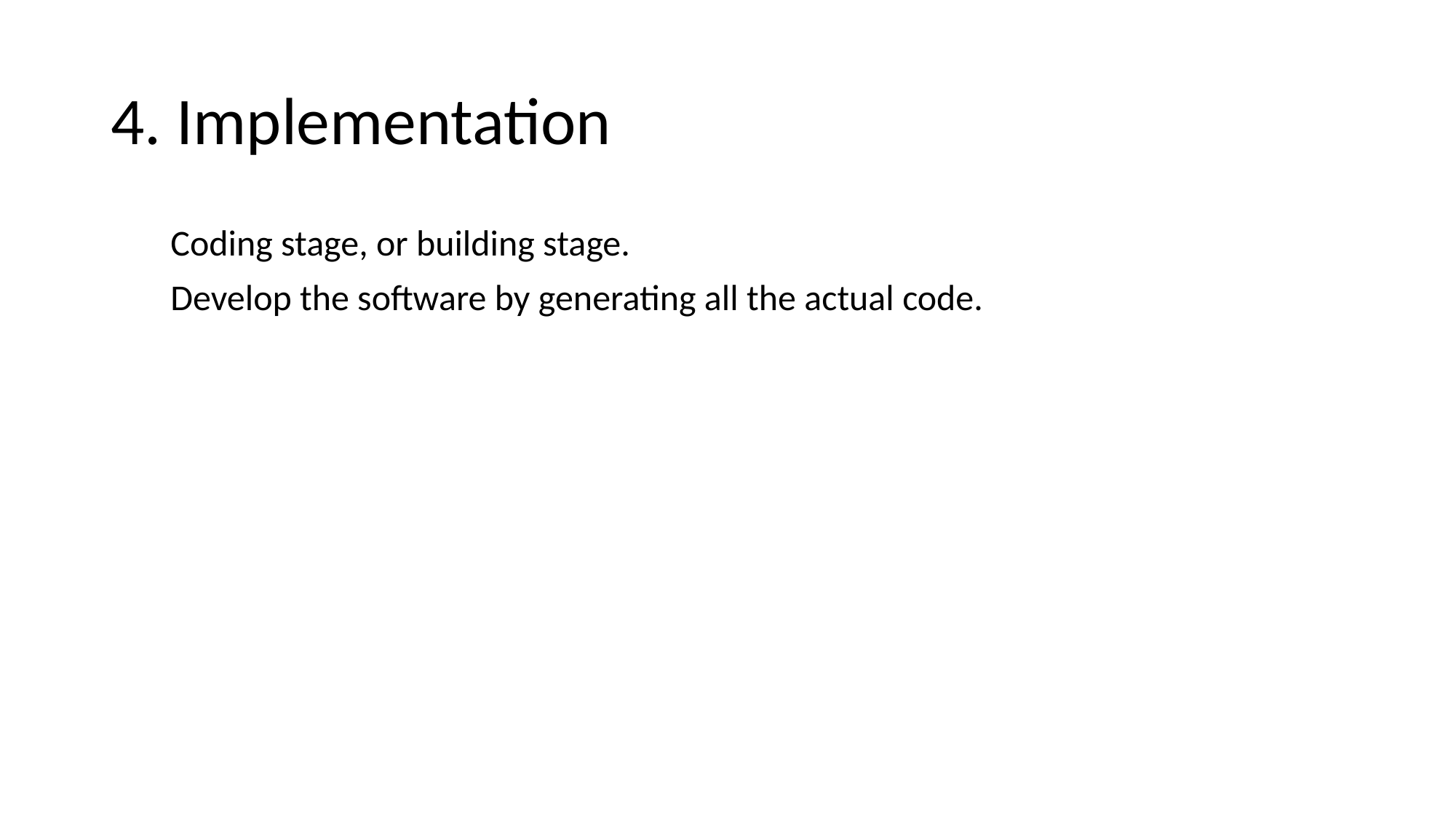

# 4. Implementation
Coding stage, or building stage.
Develop the software by generating all the actual code.